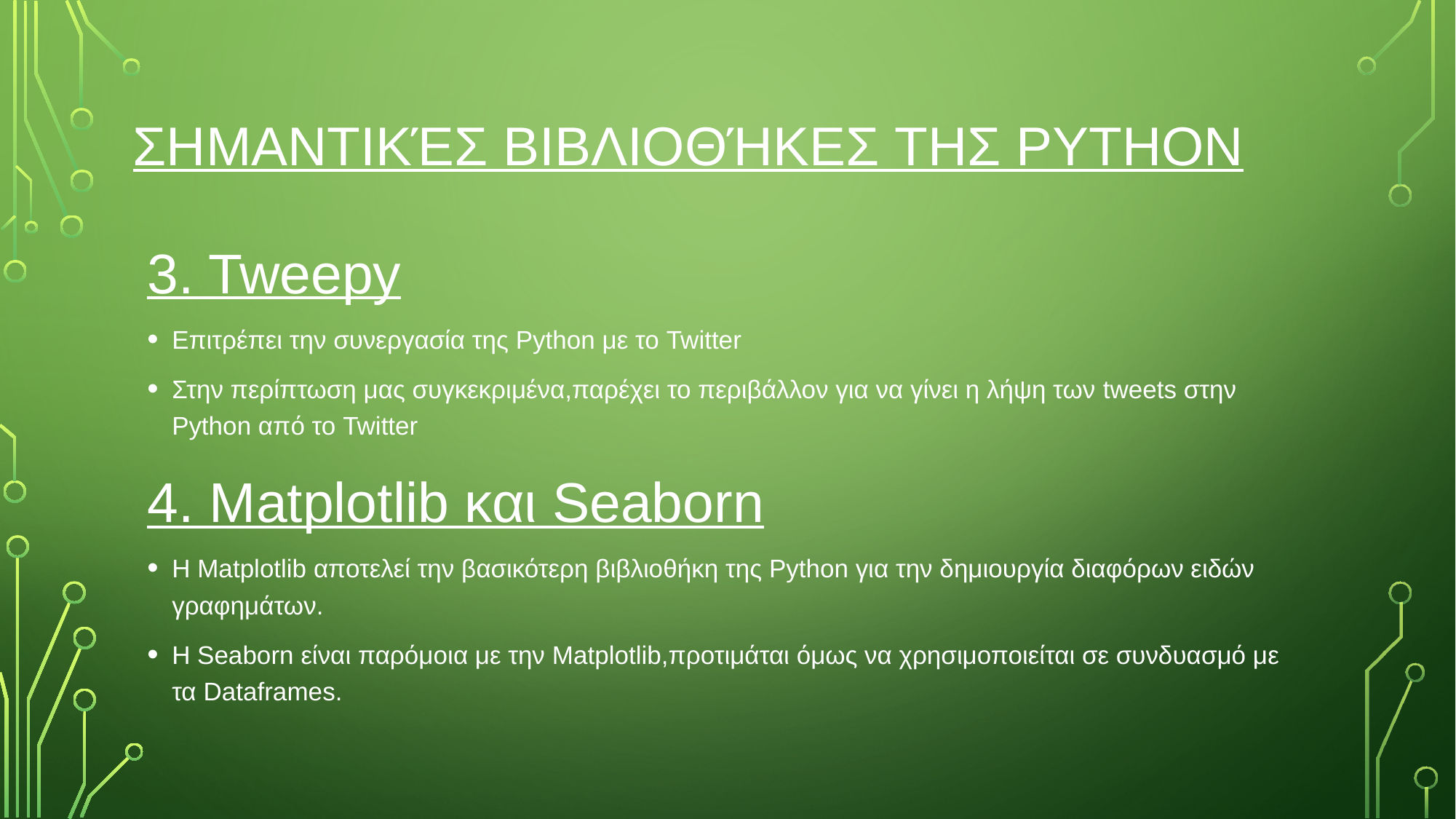

# Σημαντικές Βιβλιοθήκες τησ python
3. Tweepy
Επιτρέπει την συνεργασία της Python με το Twitter
Στην περίπτωση μας συγκεκριμένα,παρέχει το περιβάλλον για να γίνει η λήψη των tweets στην Python από το Twitter
4. Matplotlib και Seaborn
H Matplotlib αποτελεί την βασικότερη βιβλιοθήκη της Python για την δημιουργία διαφόρων ειδών γραφημάτων.
Η Seaborn είναι παρόμοια με την Matplotlib,προτιμάται όμως να χρησιμοποιείται σε συνδυασμό με τα Dataframes.